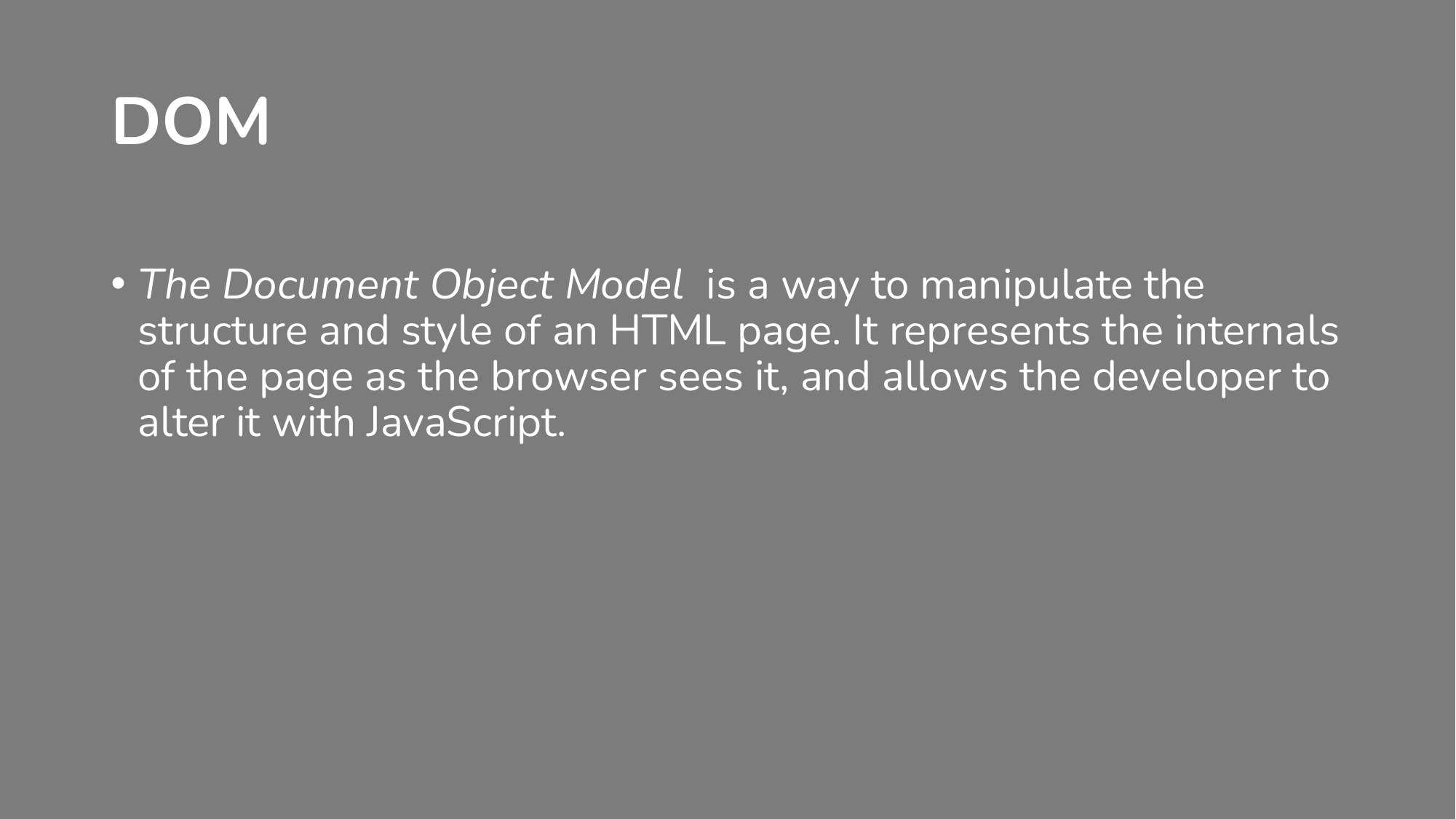

# DOM
The Document Object Model  is a way to manipulate the structure and style of an HTML page. It represents the internals of the page as the browser sees it, and allows the developer to alter it with JavaScript.